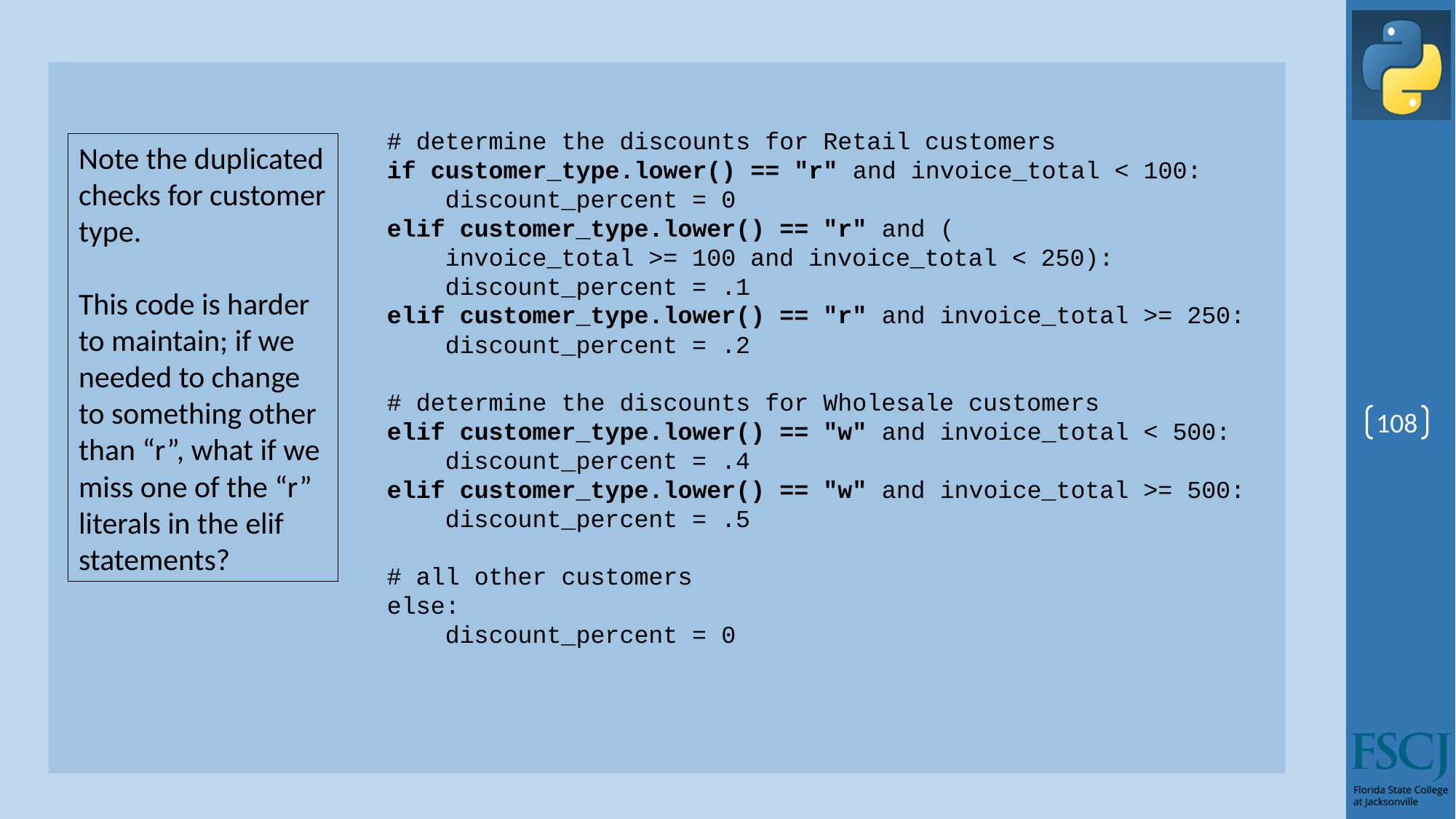

# determine the discounts for Retail customers
if customer_type.lower() == "r" and invoice_total < 100:
    discount_percent = 0
elif customer_type.lower() == "r" and (
    invoice_total >= 100 and invoice_total < 250):
    discount_percent = .1
elif customer_type.lower() == "r" and invoice_total >= 250:
    discount_percent = .2

# determine the discounts for Wholesale customers
elif customer_type.lower() == "w" and invoice_total < 500:
    discount_percent = .4
elif customer_type.lower() == "w" and invoice_total >= 500:
    discount_percent = .5

# all other customers
else:
    discount_percent = 0
Note the duplicated checks for customer type.

This code is harder to maintain; if we needed to change to something other than “r”, what if we miss one of the “r” literals in the elif statements?
108